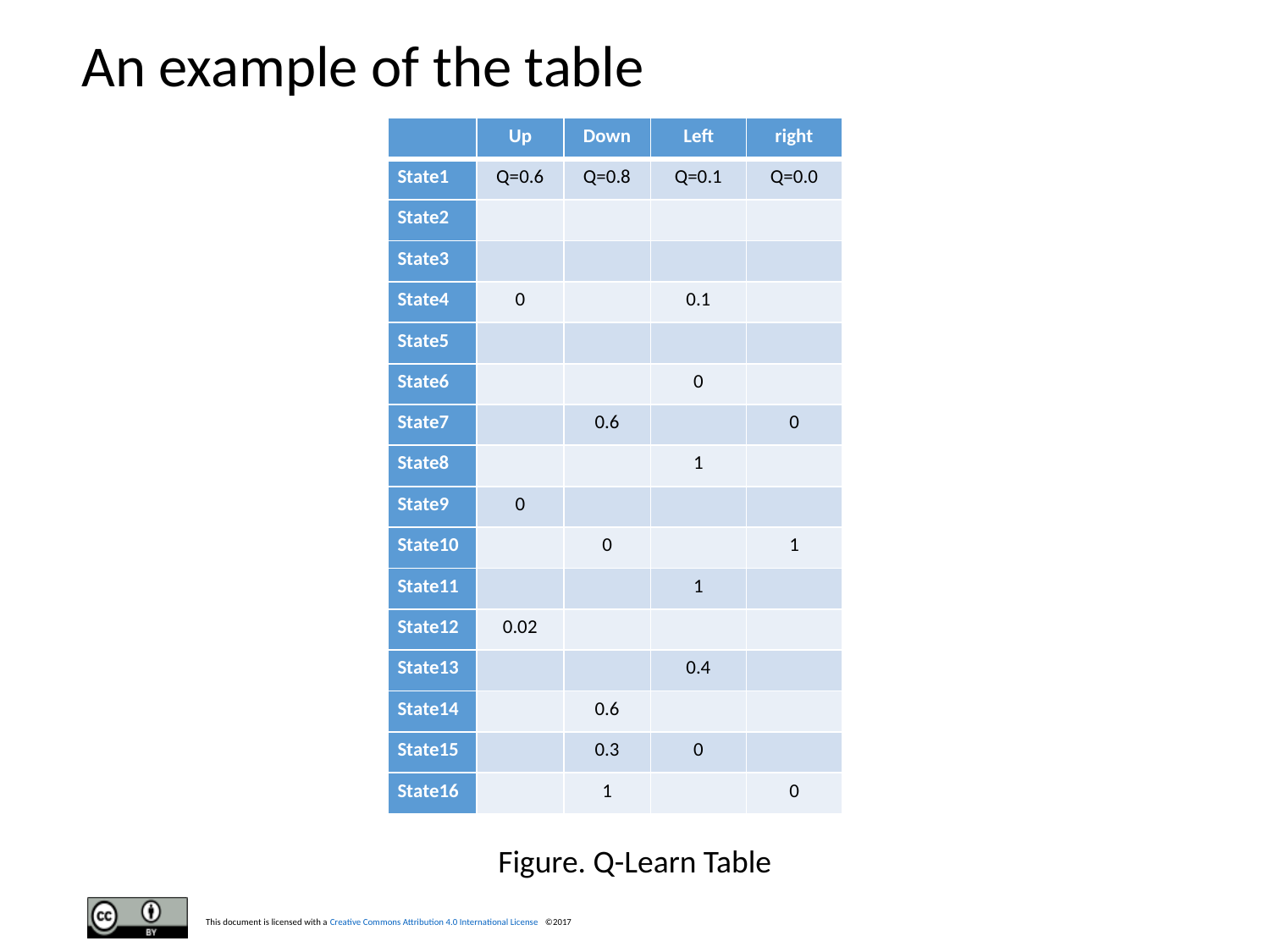

# An example of the table
|  | Up | Down | Left | right |
| --- | --- | --- | --- | --- |
| State1 | Q=0.6 | Q=0.8 | Q=0.1 | Q=0.0 |
| State2 |  |  |  |  |
| State3 |  |  |  |  |
| State4 | 0 |  | 0.1 |  |
| State5 |  |  |  |  |
| State6 |  |  | 0 |  |
| State7 |  | 0.6 |  | 0 |
| State8 |  |  | 1 |  |
| State9 | 0 |  |  |  |
| State10 |  | 0 |  | 1 |
| State11 |  |  | 1 |  |
| State12 | 0.02 |  |  |  |
| State13 |  |  | 0.4 |  |
| State14 |  | 0.6 |  |  |
| State15 |  | 0.3 | 0 |  |
| State16 |  | 1 |  | 0 |
Figure. Q-Learn Table